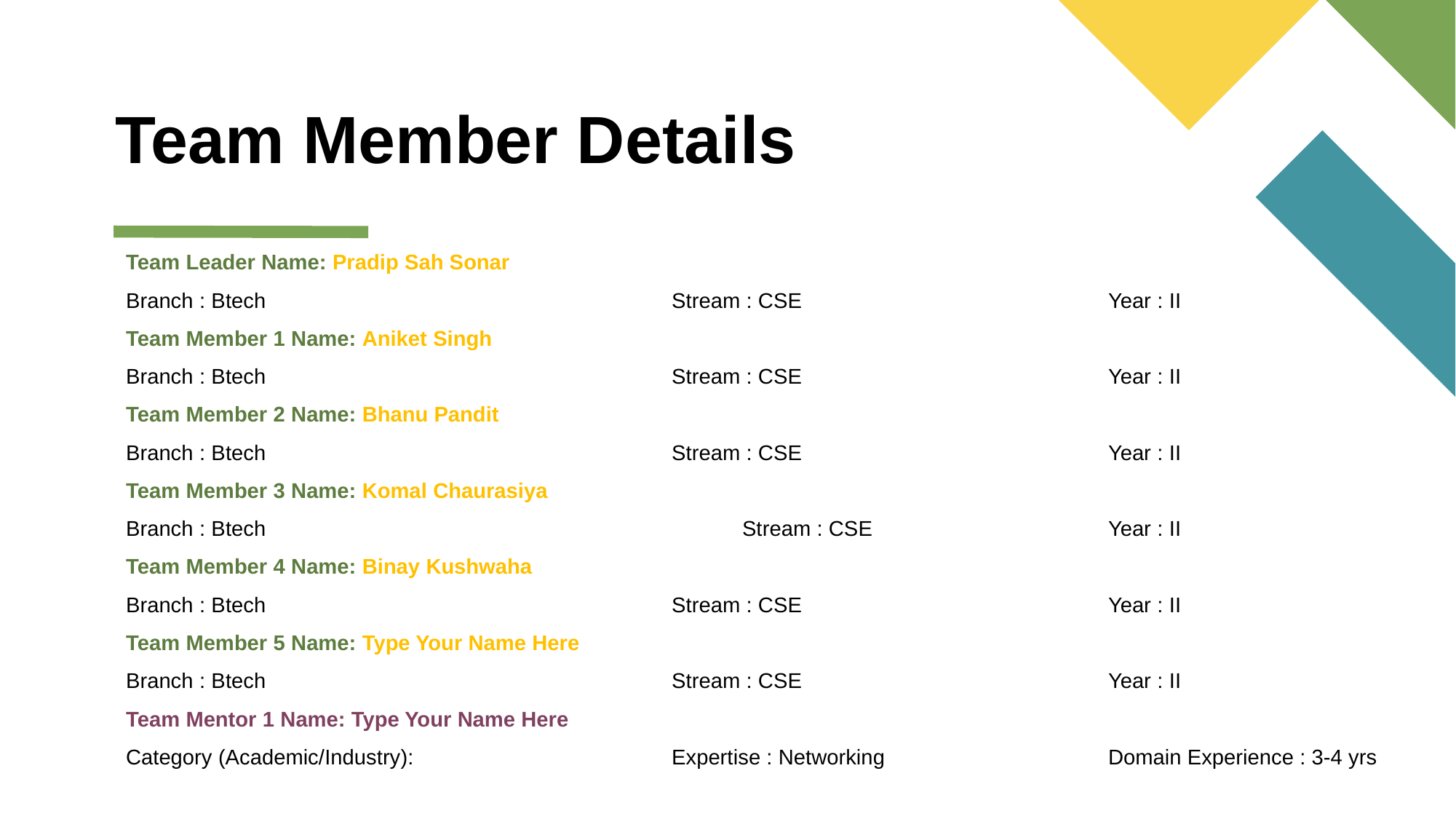

# Team Member Details
Team Leader Name: Pradip Sah Sonar
Branch : Btech 				Stream : CSE			Year : II
Team Member 1 Name: Aniket Singh
Branch : Btech 				Stream : CSE 			Year : II
Team Member 2 Name: Bhanu Pandit
Branch : Btech 				Stream : CSE 			Year : II
Team Member 3 Name: Komal Chaurasiya
Branch : Btech 			                              Stream : CSE 			Year : II
Team Member 4 Name: Binay Kushwaha
Branch : Btech 				Stream : CSE 			Year : II
Team Member 5 Name: Type Your Name Here
Branch : Btech 				Stream : CSE 			Year : II
Team Mentor 1 Name: Type Your Name Here
Category (Academic/Industry): 			Expertise : Networking 		Domain Experience : 3-4 yrs